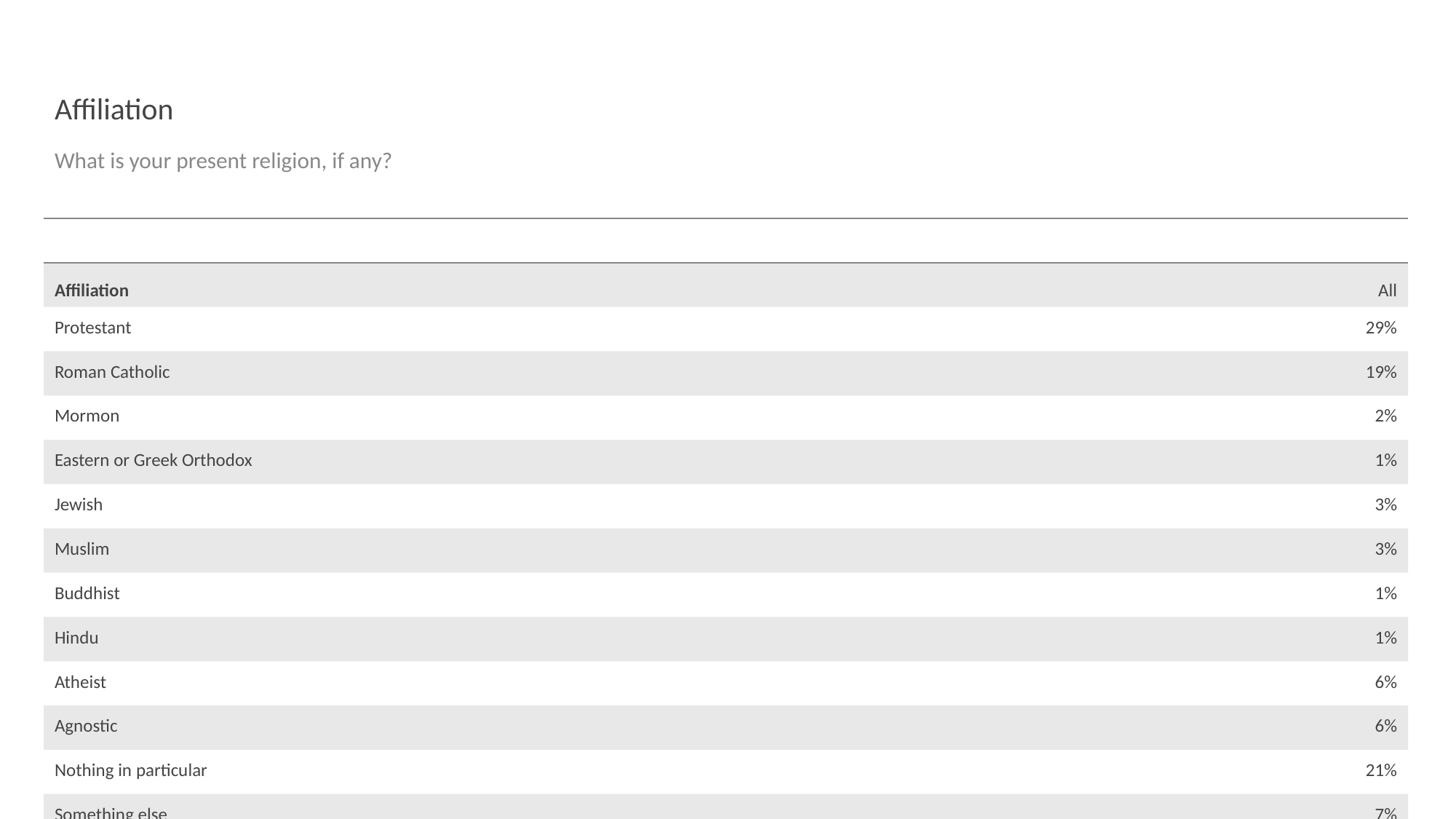

# Affiliation
What is your present religion, if any?
|  |  |
| --- | --- |
| Affiliation | All |
| Protestant | 29% |
| Roman Catholic | 19% |
| Mormon | 2% |
| Eastern or Greek Orthodox | 1% |
| Jewish | 3% |
| Muslim | 3% |
| Buddhist | 1% |
| Hindu | 1% |
| Atheist | 6% |
| Agnostic | 6% |
| Nothing in particular | 21% |
| Something else | 7% |
| Unweighted N | 2158 |